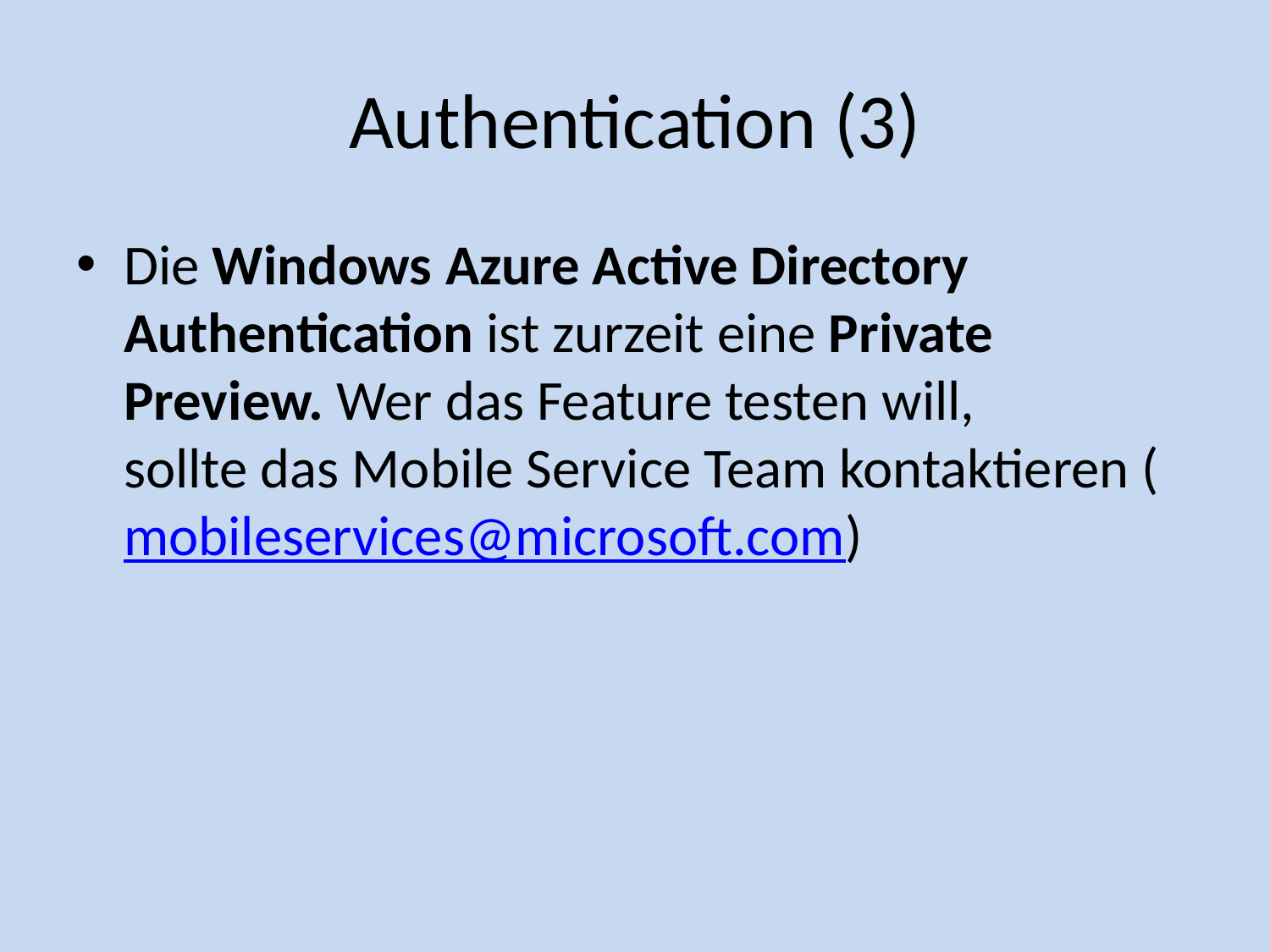

# Authentication (3)
Die Windows Azure Active Directory Authentication ist zurzeit eine Private Preview. Wer das Feature testen will, sollte das Mobile Service Team kontaktieren (mobileservices@microsoft.com)